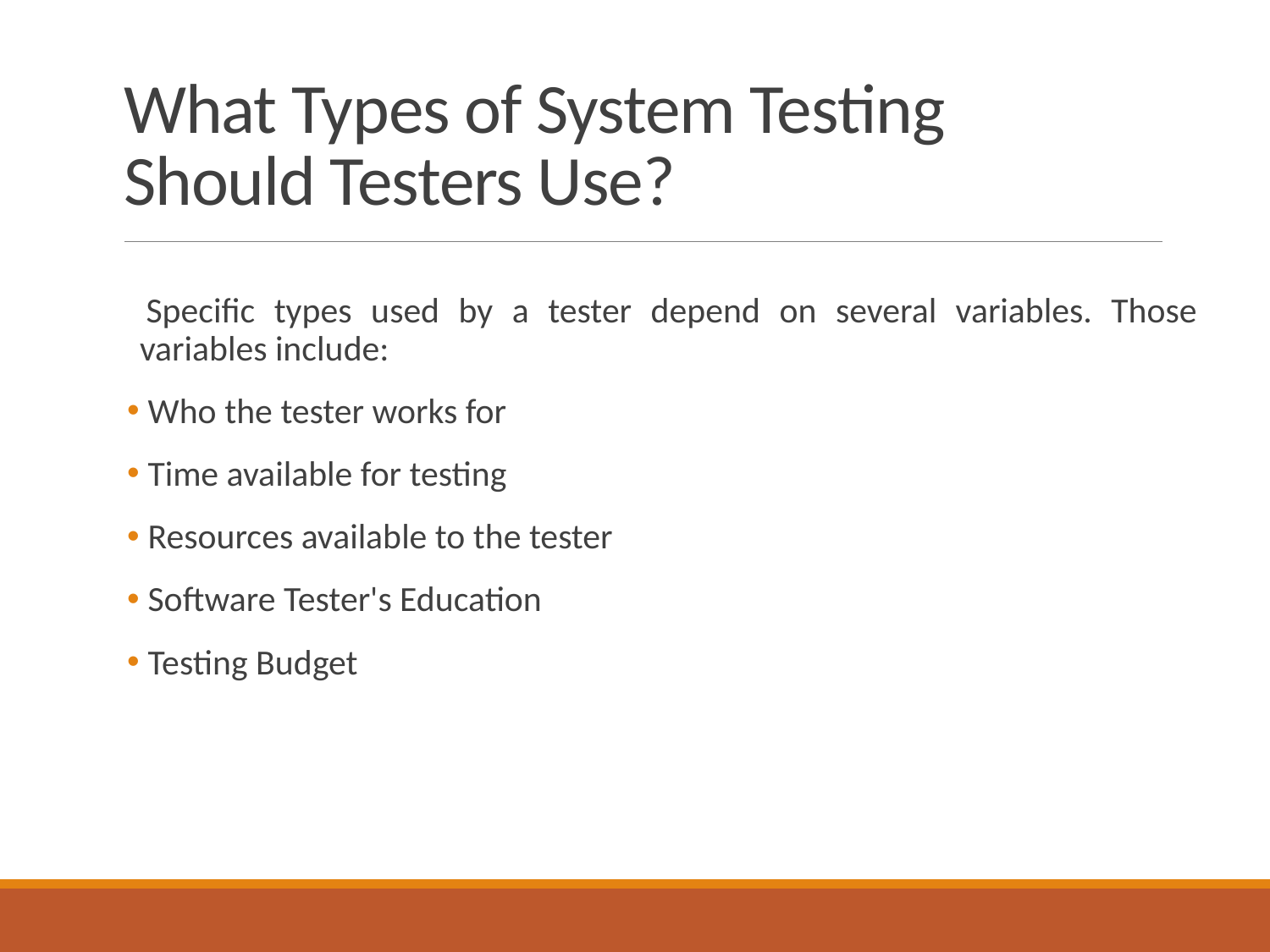

# What Types of System Testing Should Testers Use?
 Specific types used by a tester depend on several variables. Those variables include:
 Who the tester works for
 Time available for testing
 Resources available to the tester
 Software Tester's Education
 Testing Budget